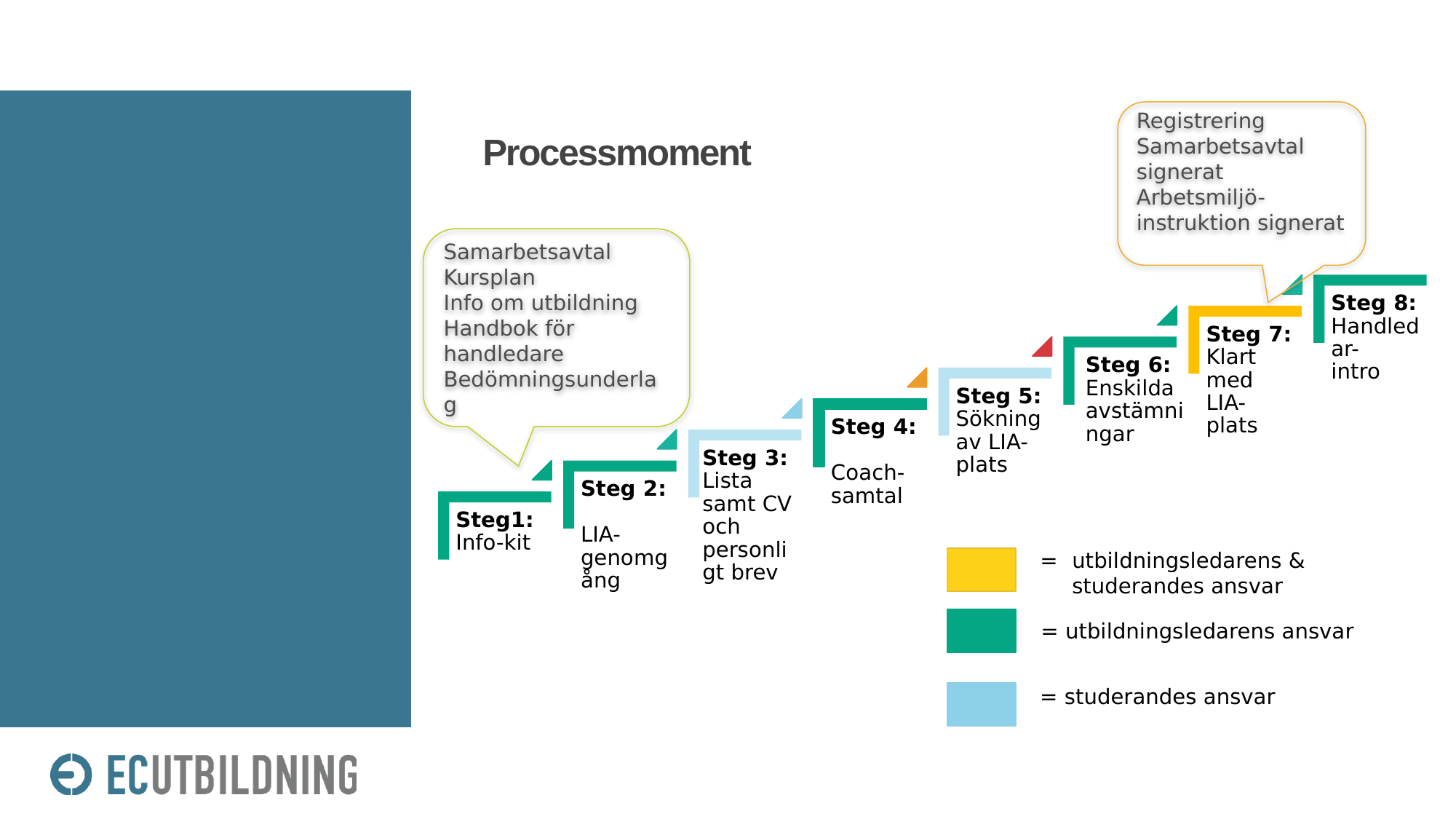

Registrering Samarbetsavtal signerat
Arbetsmiljö-instruktion signerat

Processmoment
Steg1:
Info-kit
Steg 2:
LIA-genomgång
Steg 3:
Lista samt CV och personligt brev
Steg 4:
Coach-samtal
Steg 5:
Sökning av LIA-plats
Steg 6:
Enskilda avstämningar
Steg 7:
Klart med LIA-plats
Steg 8:
Handledar-
intro
Samarbetsavtal
Kursplan
Info om utbildning
Handbok för handledare
Bedömningsunderlag
= 	utbildningsledarens &
	studerandes ansvar

= utbildningsledarens ansvar
= studerandes ansvar